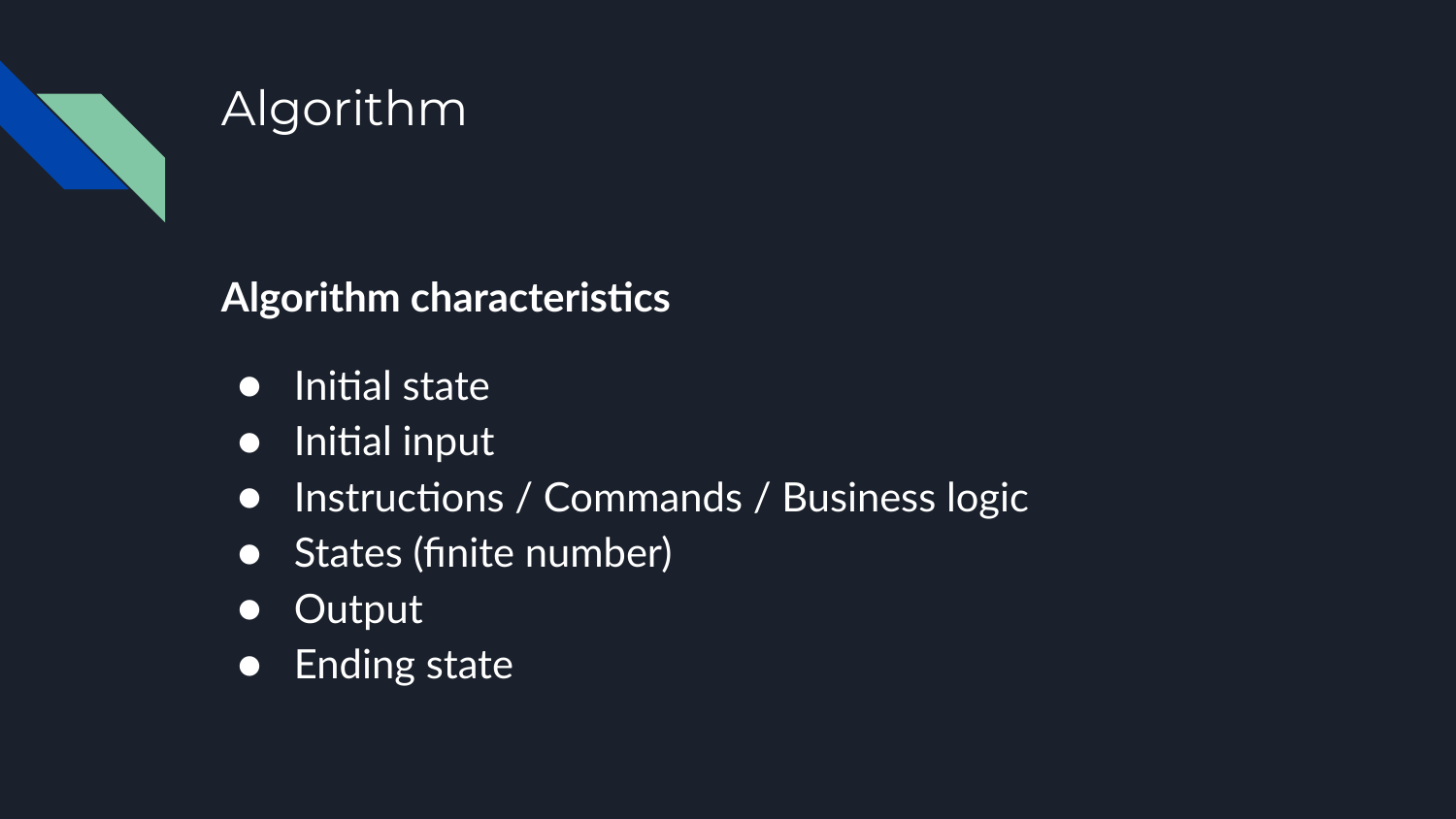

# Algorithm
Algorithm characteristics
Initial state
Initial input
Instructions / Commands / Business logic
States (finite number)
Output
Ending state